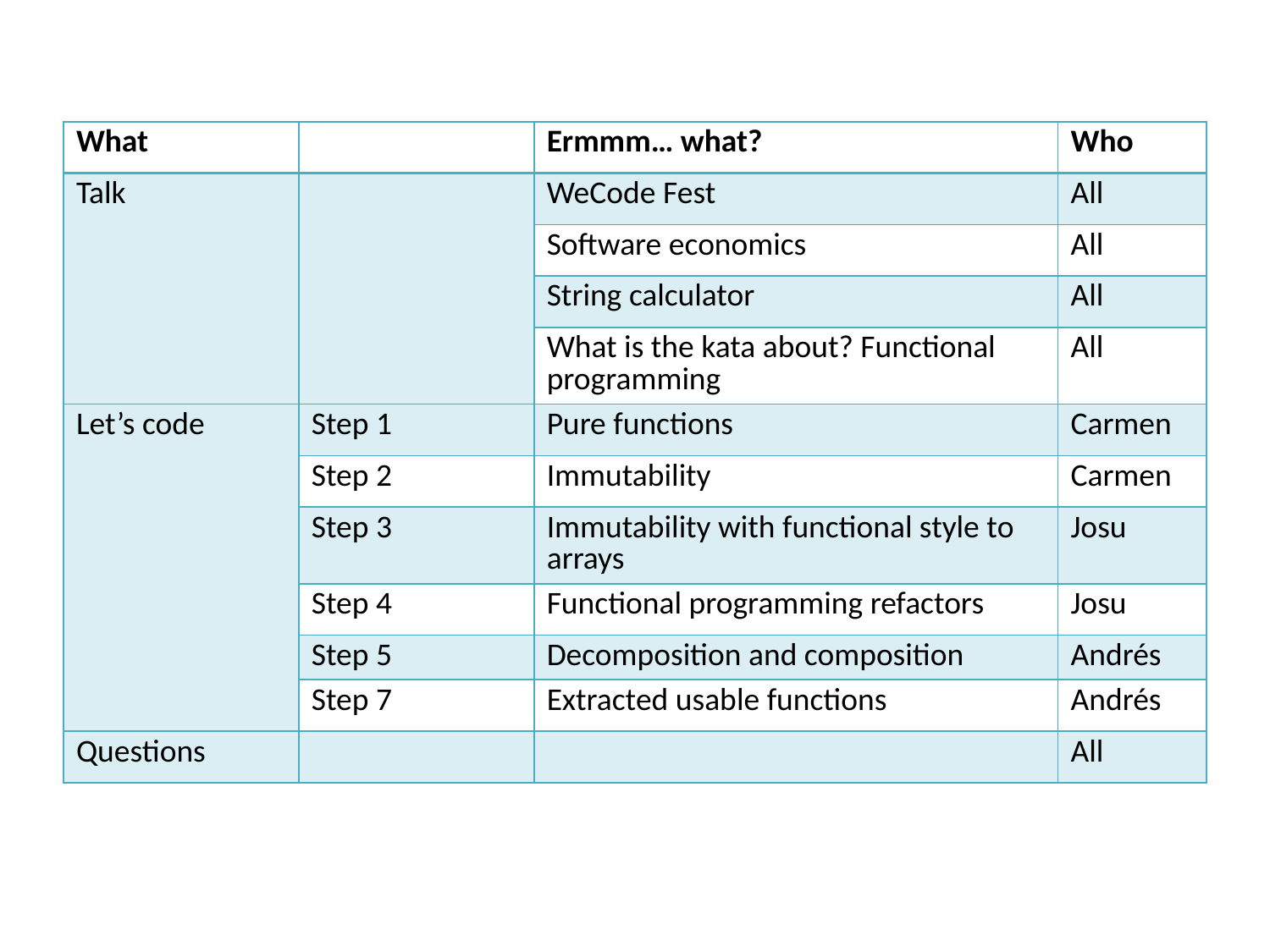

| What |  | Ermmm… what? | Who |
| --- | --- | --- | --- |
| Talk |  | WeCode Fest | All |
|  |  | Software economics | All |
|  |  | String calculator | All |
|  |  | What is the kata about? Functional programming | All |
| Let’s code | Step 1 | Pure functions | Carmen |
|  | Step 2 | Immutability | Carmen |
|  | Step 3 | Immutability with functional style to arrays | Josu |
|  | Step 4 | Functional programming refactors | Josu |
|  | Step 5 | Decomposition and composition | Andrés |
|  | Step 7 | Extracted usable functions | Andrés |
| Questions |  |  | All |